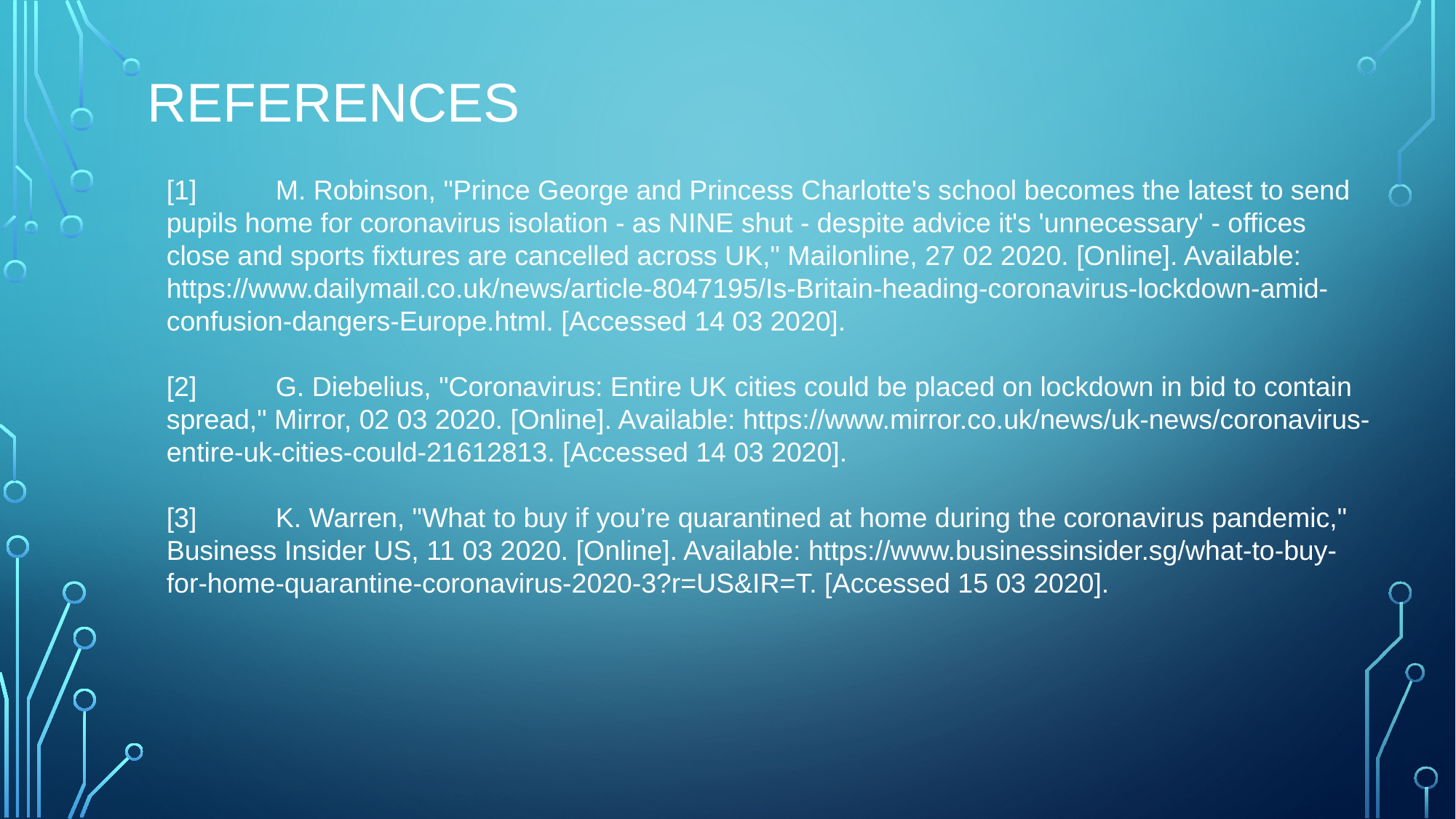

# references
[1] 	M. Robinson, "Prince George and Princess Charlotte's school becomes the latest to send pupils home for coronavirus isolation - as NINE shut - despite advice it's 'unnecessary' - offices close and sports fixtures are cancelled across UK," Mailonline, 27 02 2020. [Online]. Available: https://www.dailymail.co.uk/news/article-8047195/Is-Britain-heading-coronavirus-lockdown-amid-confusion-dangers-Europe.html. [Accessed 14 03 2020].

[2] 	G. Diebelius, "Coronavirus: Entire UK cities could be placed on lockdown in bid to contain spread," Mirror, 02 03 2020. [Online]. Available: https://www.mirror.co.uk/news/uk-news/coronavirus-entire-uk-cities-could-21612813. [Accessed 14 03 2020].

[3] 	K. Warren, "What to buy if you’re quarantined at home during the coronavirus pandemic," Business Insider US, 11 03 2020. [Online]. Available: https://www.businessinsider.sg/what-to-buy-for-home-quarantine-coronavirus-2020-3?r=US&IR=T. [Accessed 15 03 2020].